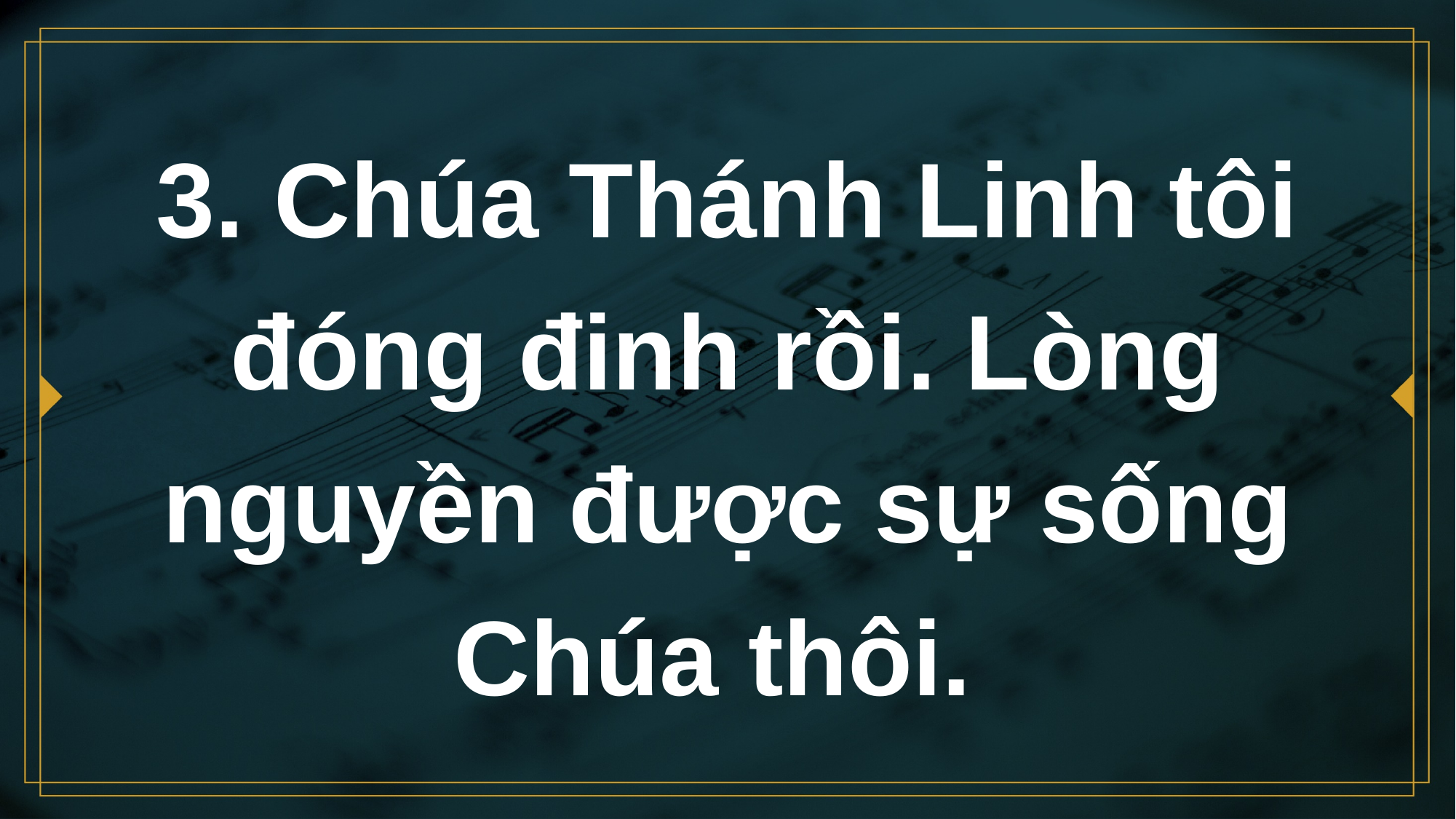

# 3. Chúa Thánh Linh tôi đóng đinh rồi. Lòng nguyền được sự sống Chúa thôi.